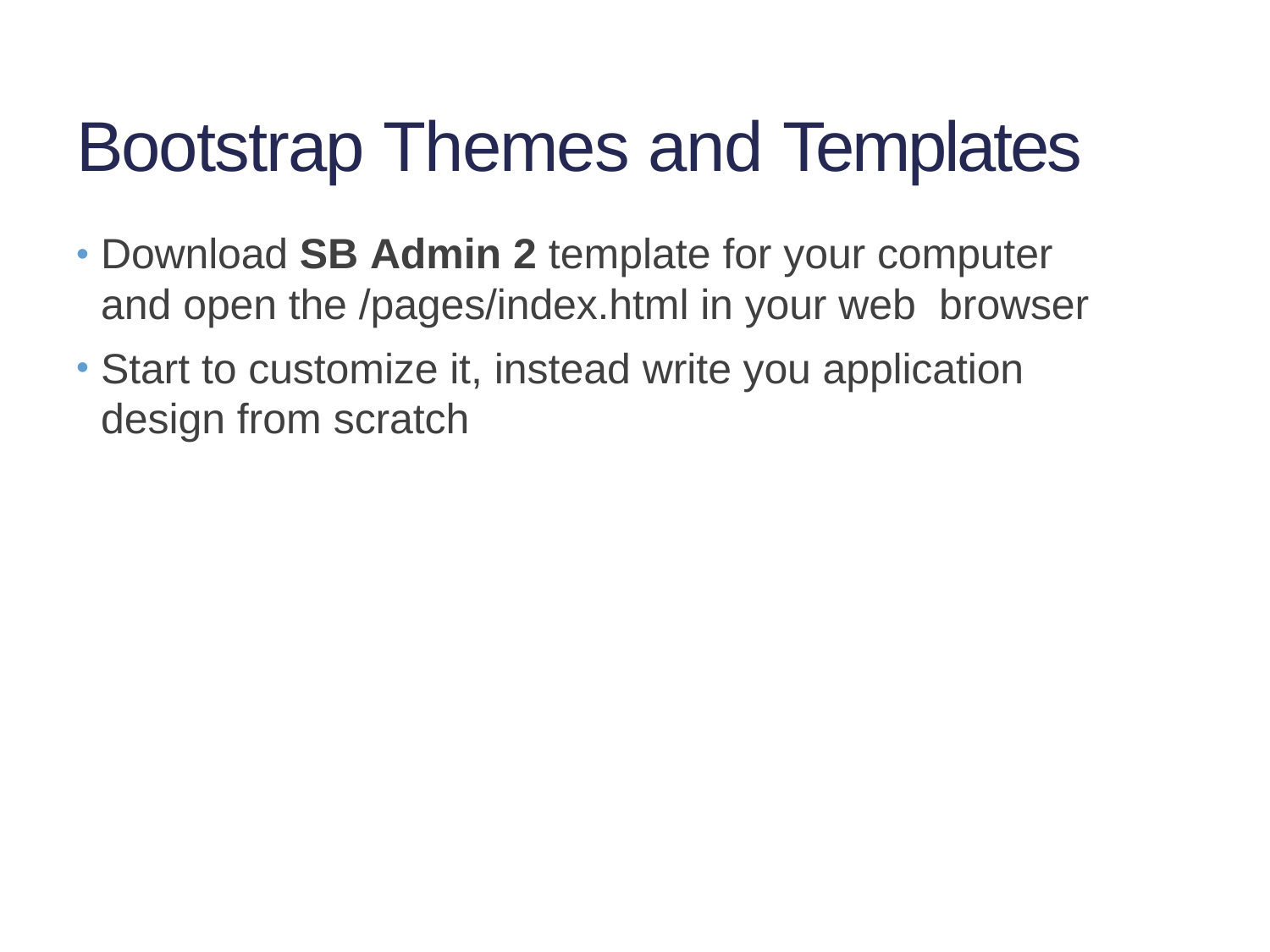

30
19/03/17
Bootstrap
Bootstrap Themes and Templates
Download SB Admin 2 template for your computer  and open the /pages/index.html in your web  browser
Start to customize it, instead write you application  design from scratch